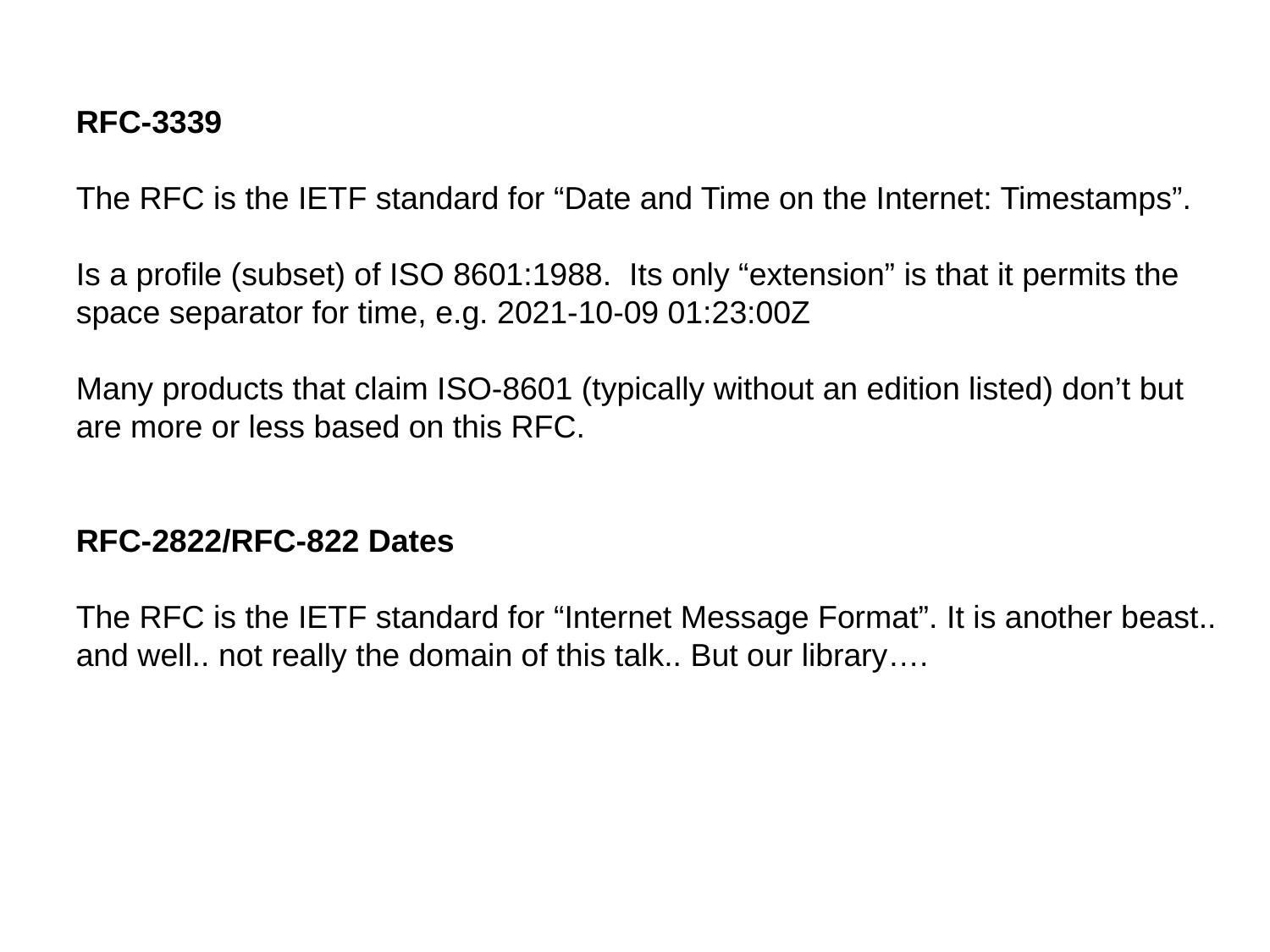

RFC-3339

The RFC is the IETF standard for “Date and Time on the Internet: Timestamps”.

Is a profile (subset) of ISO 8601:1988.  Its only “extension” is that it permits the space separator for time, e.g. 2021-10-09 01:23:00Z

Many products that claim ISO-8601 (typically without an edition listed) don’t but are more or less based on this RFC.

RFC-2822/RFC-822 Dates

The RFC is the IETF standard for “Internet Message Format”. It is another beast.. and well.. not really the domain of this talk.. But our library….